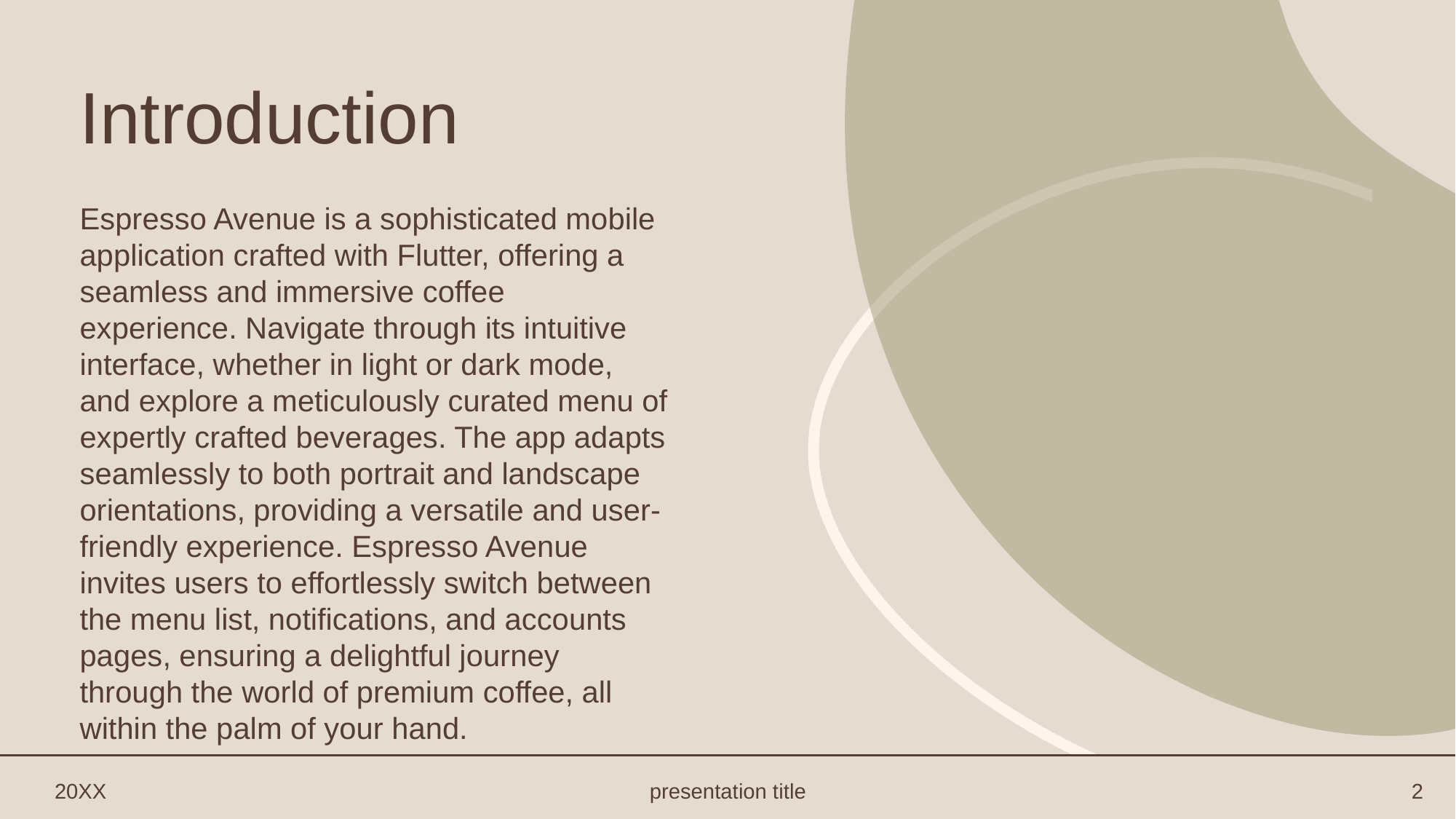

# Introduction
Espresso Avenue is a sophisticated mobile application crafted with Flutter, offering a seamless and immersive coffee experience. Navigate through its intuitive interface, whether in light or dark mode, and explore a meticulously curated menu of expertly crafted beverages. The app adapts seamlessly to both portrait and landscape orientations, providing a versatile and user-friendly experience. Espresso Avenue invites users to effortlessly switch between the menu list, notifications, and accounts pages, ensuring a delightful journey through the world of premium coffee, all within the palm of your hand.
20XX
presentation title
2